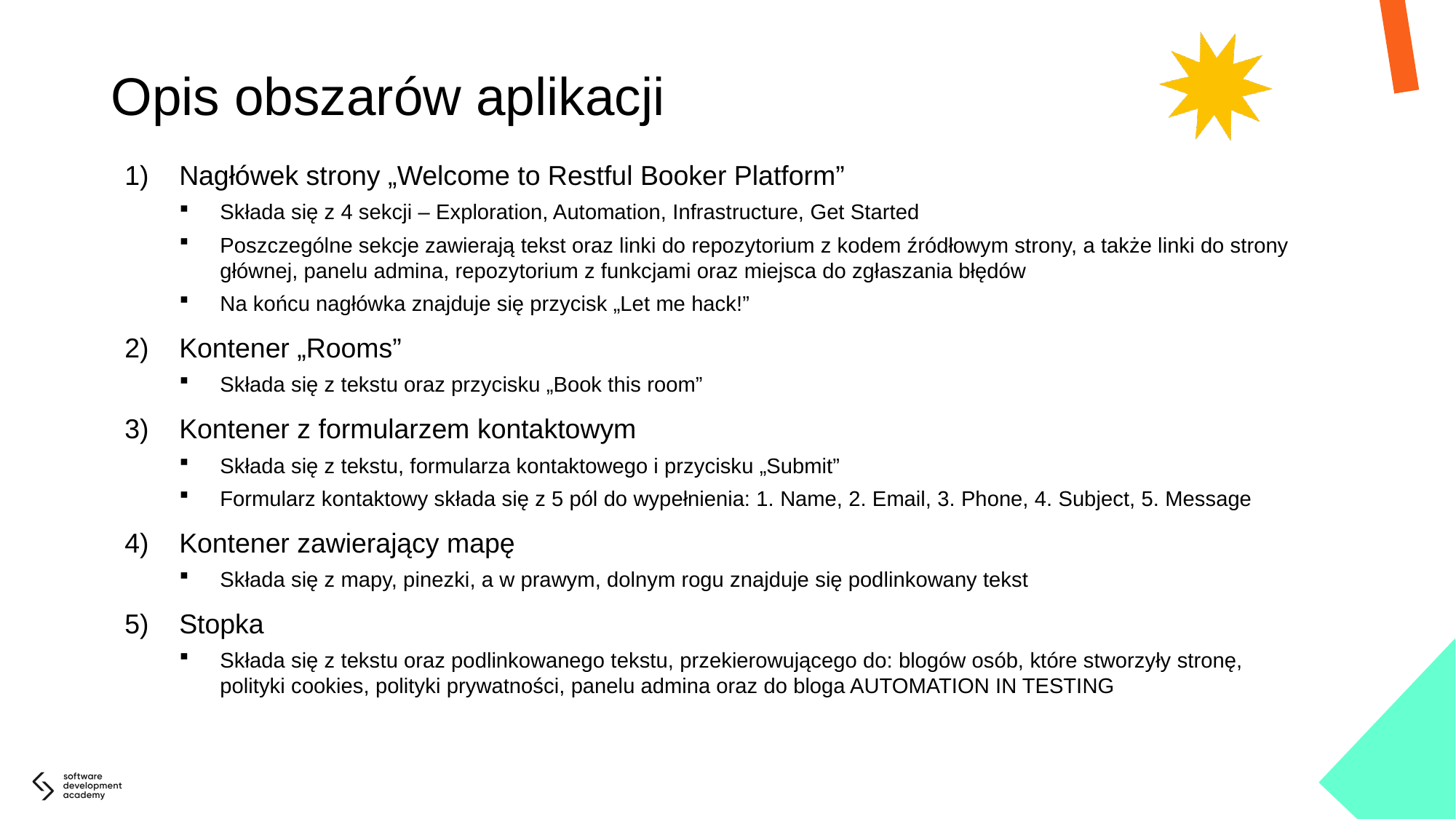

# Opis obszarów aplikacji
Nagłówek strony „Welcome to Restful Booker Platform”
Składa się z 4 sekcji – Exploration, Automation, Infrastructure, Get Started
Poszczególne sekcje zawierają tekst oraz linki do repozytorium z kodem źródłowym strony, a także linki do strony głównej, panelu admina, repozytorium z funkcjami oraz miejsca do zgłaszania błędów
Na końcu nagłówka znajduje się przycisk „Let me hack!”
Kontener „Rooms”
Składa się z tekstu oraz przycisku „Book this room”
Kontener z formularzem kontaktowym
Składa się z tekstu, formularza kontaktowego i przycisku „Submit”
Formularz kontaktowy składa się z 5 pól do wypełnienia: 1. Name, 2. Email, 3. Phone, 4. Subject, 5. Message
Kontener zawierający mapę
Składa się z mapy, pinezki, a w prawym, dolnym rogu znajduje się podlinkowany tekst
Stopka
Składa się z tekstu oraz podlinkowanego tekstu, przekierowującego do: blogów osób, które stworzyły stronę, polityki cookies, polityki prywatności, panelu admina oraz do bloga AUTOMATION IN TESTING